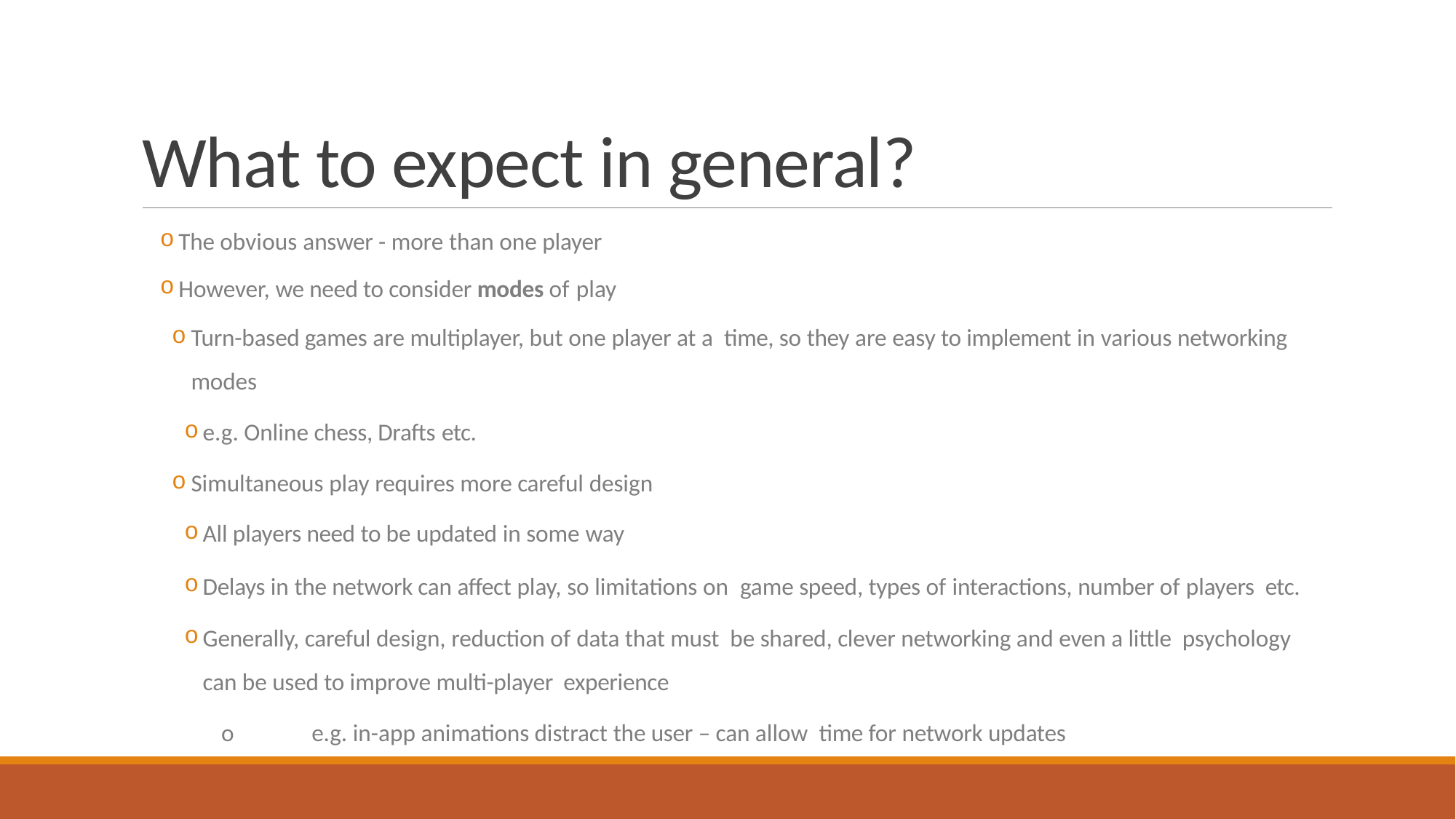

# What to expect in general?
The obvious answer - more than one player
However, we need to consider modes of play
Turn-based games are multiplayer, but one player at a  time, so they are easy to implement in various networking  modes
e.g. Online chess, Drafts etc.
Simultaneous play requires more careful design
All players need to be updated in some way
Delays in the network can affect play, so limitations on  game speed, types of interactions, number of players  etc.
Generally, careful design, reduction of data that must  be shared, clever networking and even a little  psychology can be used to improve multi-player  experience
o	e.g. in-app animations distract the user – can allow  time for network updates